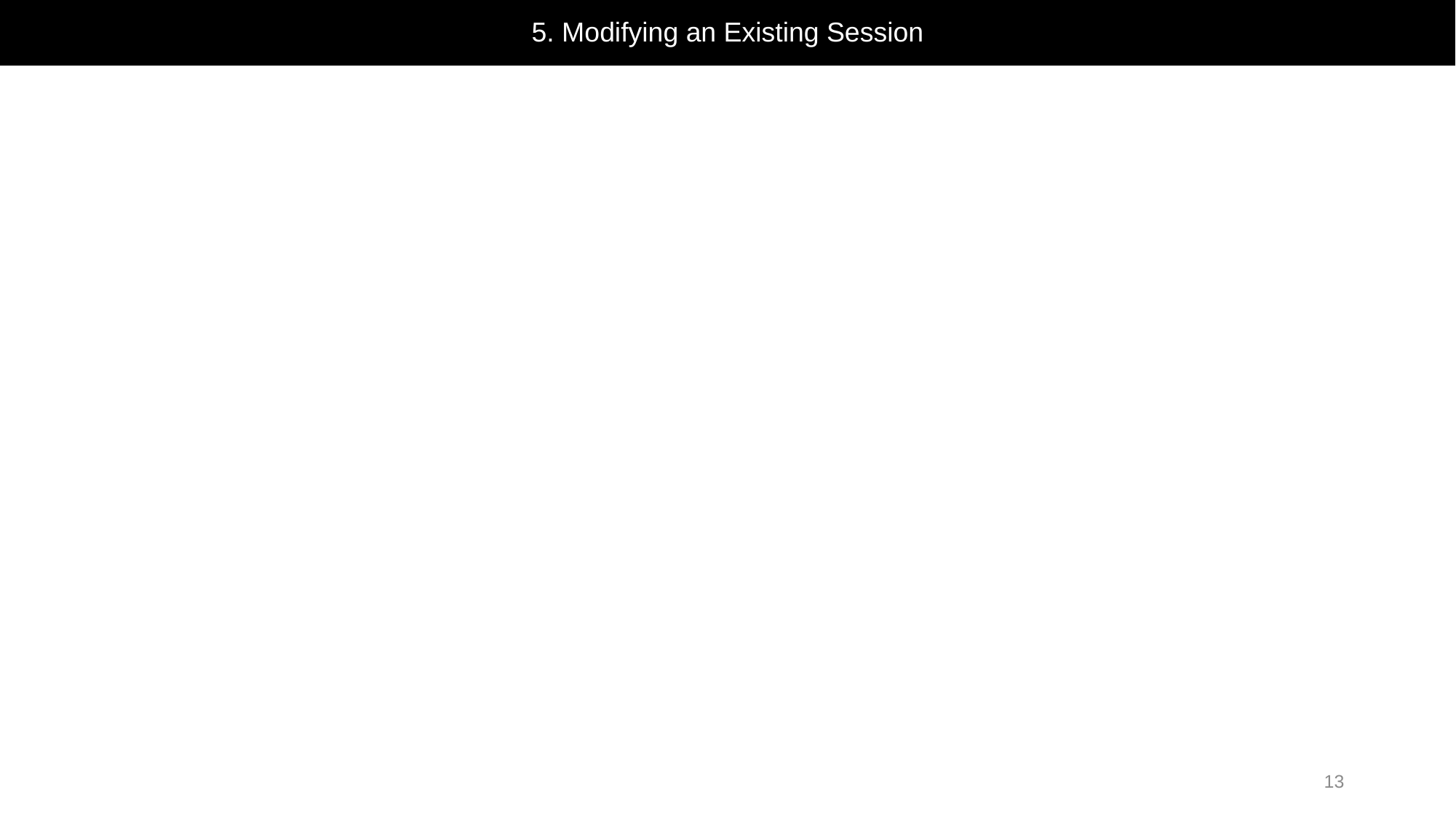

# 5. Modifying an Existing Session
13